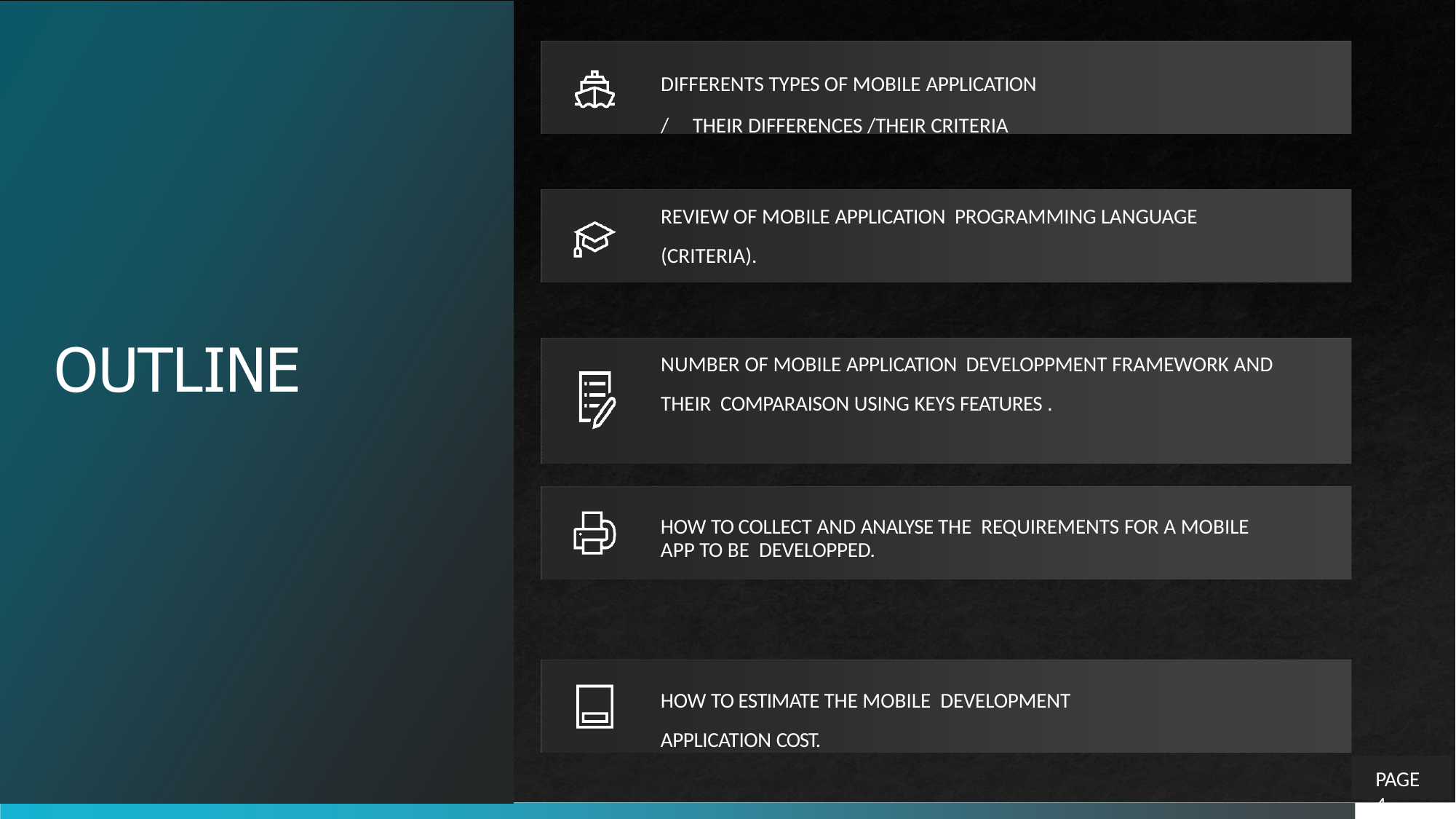

DIFFERENTS TYPES OF MOBILE APPLICATION
/	THEIR DIFFERENCES /THEIR CRITERIA

REVIEW OF MOBILE APPLICATION  PROGRAMMING LANGUAGE (CRITERIA).

NUMBER OF MOBILE APPLICATION  DEVELOPPMENT FRAMEWORK AND THEIR  COMPARAISON USING KEYS FEATURES .
OUTLINE

HOW TO COLLECT AND ANALYSE THE  REQUIREMENTS FOR A MOBILE APP TO BE  DEVELOPPED.

HOW TO ESTIMATE THE MOBILE  DEVELOPMENT APPLICATION COST.

PAGE 4